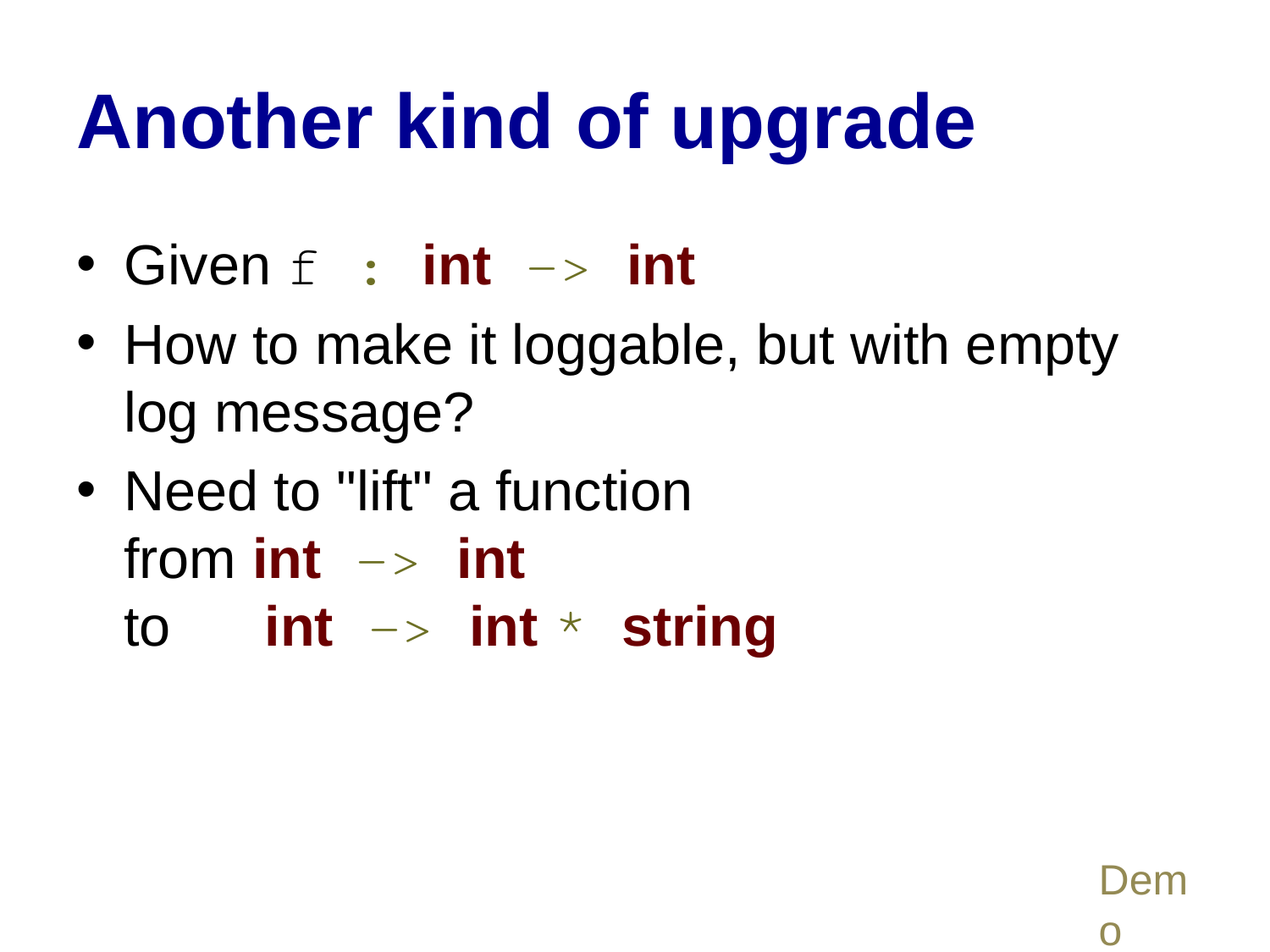

# Another kind of upgrade
Given f : int -> int
How to make it loggable, but with empty log message?
Need to "lift" a function
from int -> int
to      int -> int * string

Demo